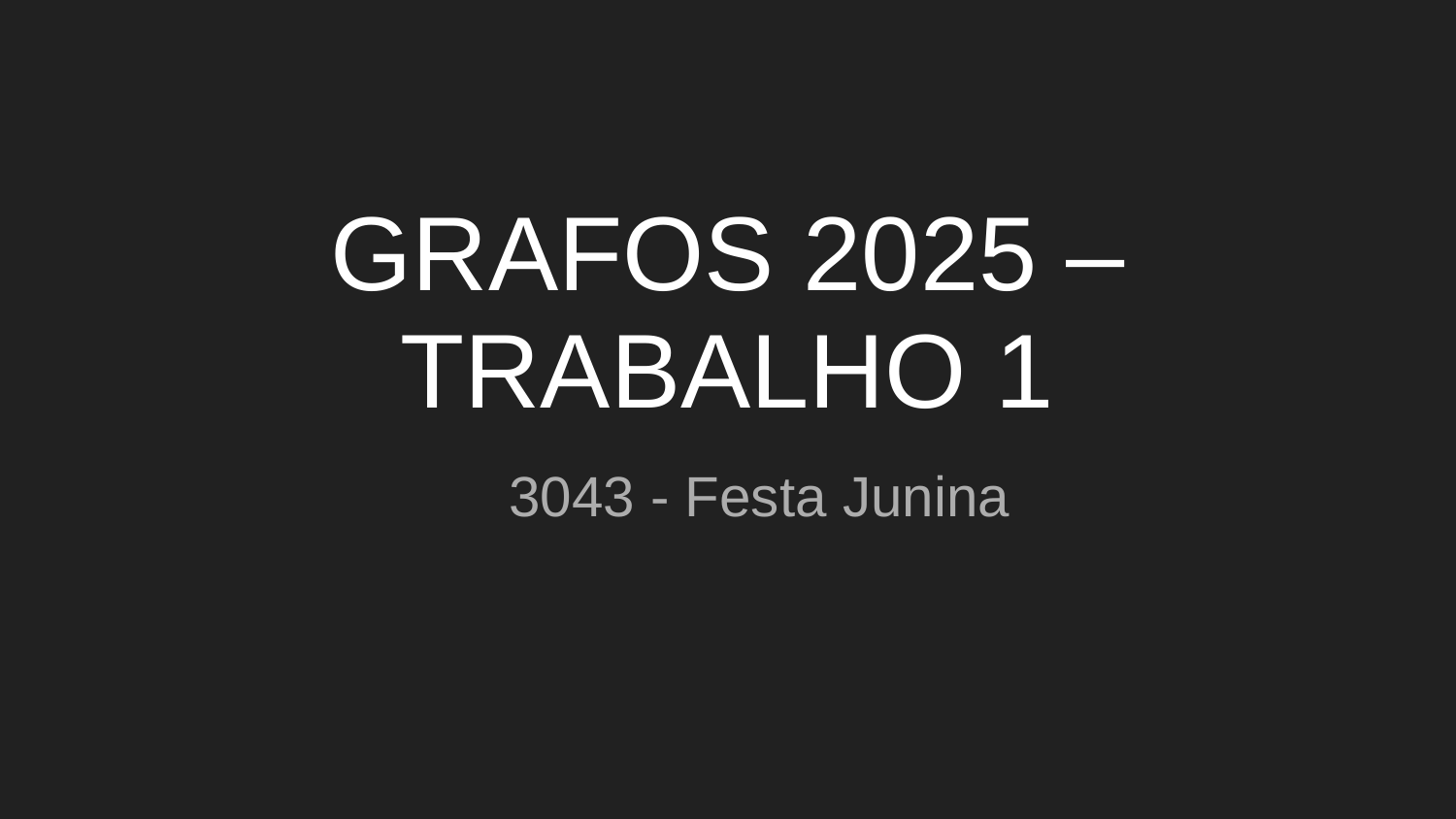

# GRAFOS 2025 – TRABALHO 1
     3043 - Festa Junina